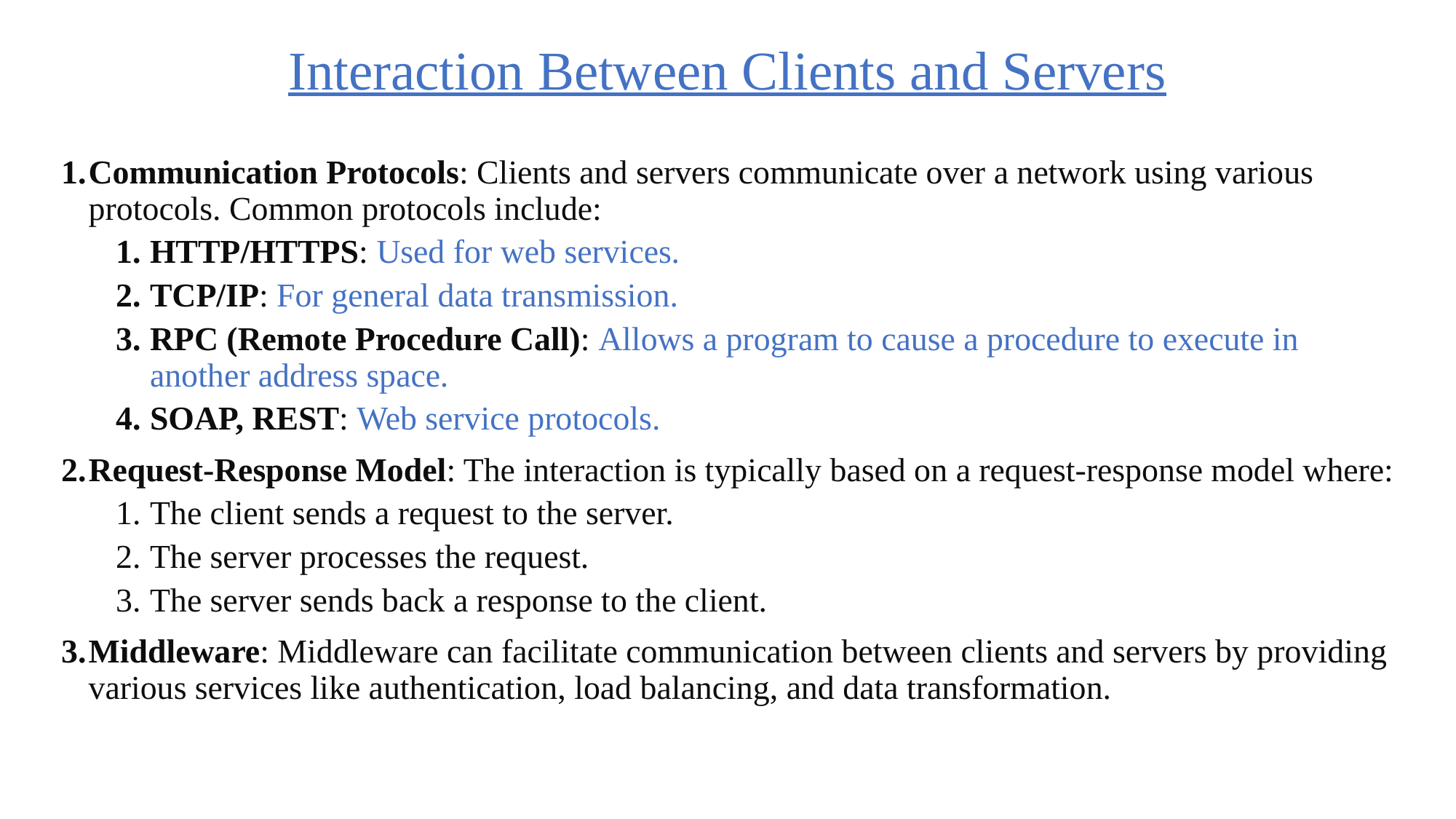

# Interaction Between Clients and Servers
Communication Protocols: Clients and servers communicate over a network using various protocols. Common protocols include:
HTTP/HTTPS: Used for web services.
TCP/IP: For general data transmission.
RPC (Remote Procedure Call): Allows a program to cause a procedure to execute in another address space.
SOAP, REST: Web service protocols.
Request-Response Model: The interaction is typically based on a request-response model where:
The client sends a request to the server.
The server processes the request.
The server sends back a response to the client.
Middleware: Middleware can facilitate communication between clients and servers by providing various services like authentication, load balancing, and data transformation.